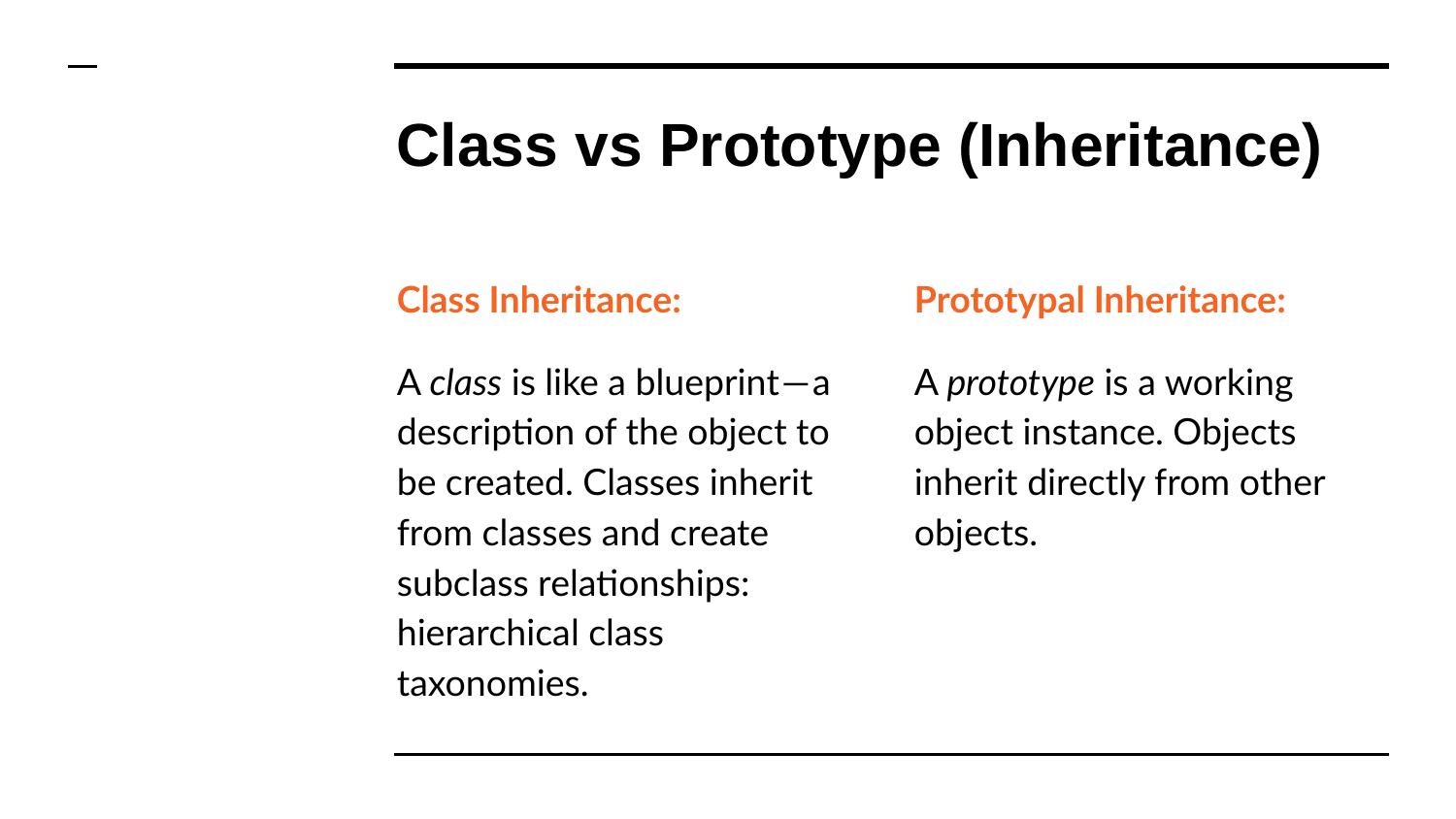

# Class vs Prototype (Inheritance)
Class Inheritance:
A class is like a blueprint — a description of the object to be created. Classes inherit from classes and create subclass relationships: hierarchical class taxonomies.

Prototypal Inheritance:
A prototype is a working object instance. Objects inherit directly from other objects.